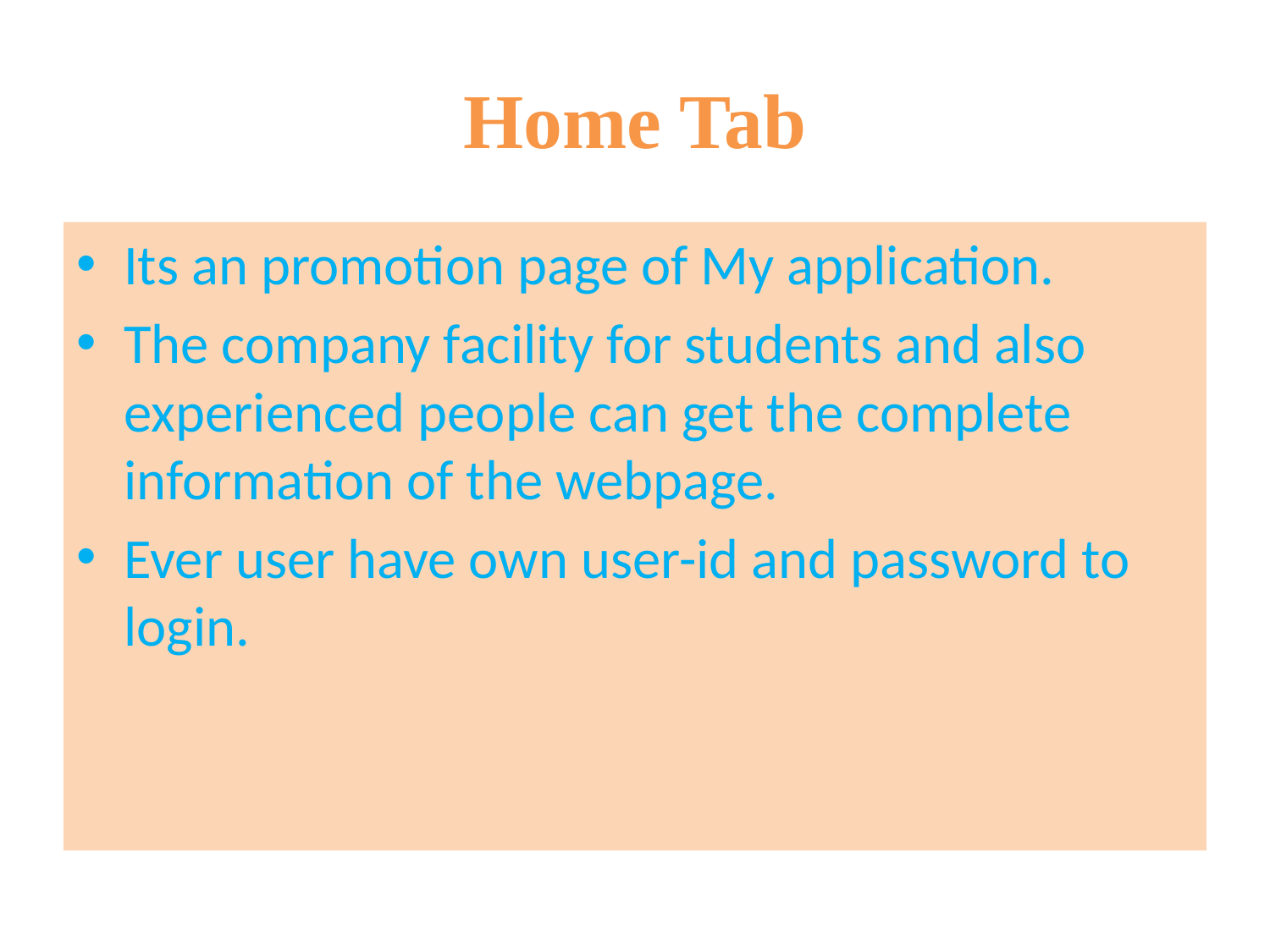

# Home Tab
Its an promotion page of My application.
The company facility for students and also experienced people can get the complete information of the webpage.
Ever user have own user-id and password to login.